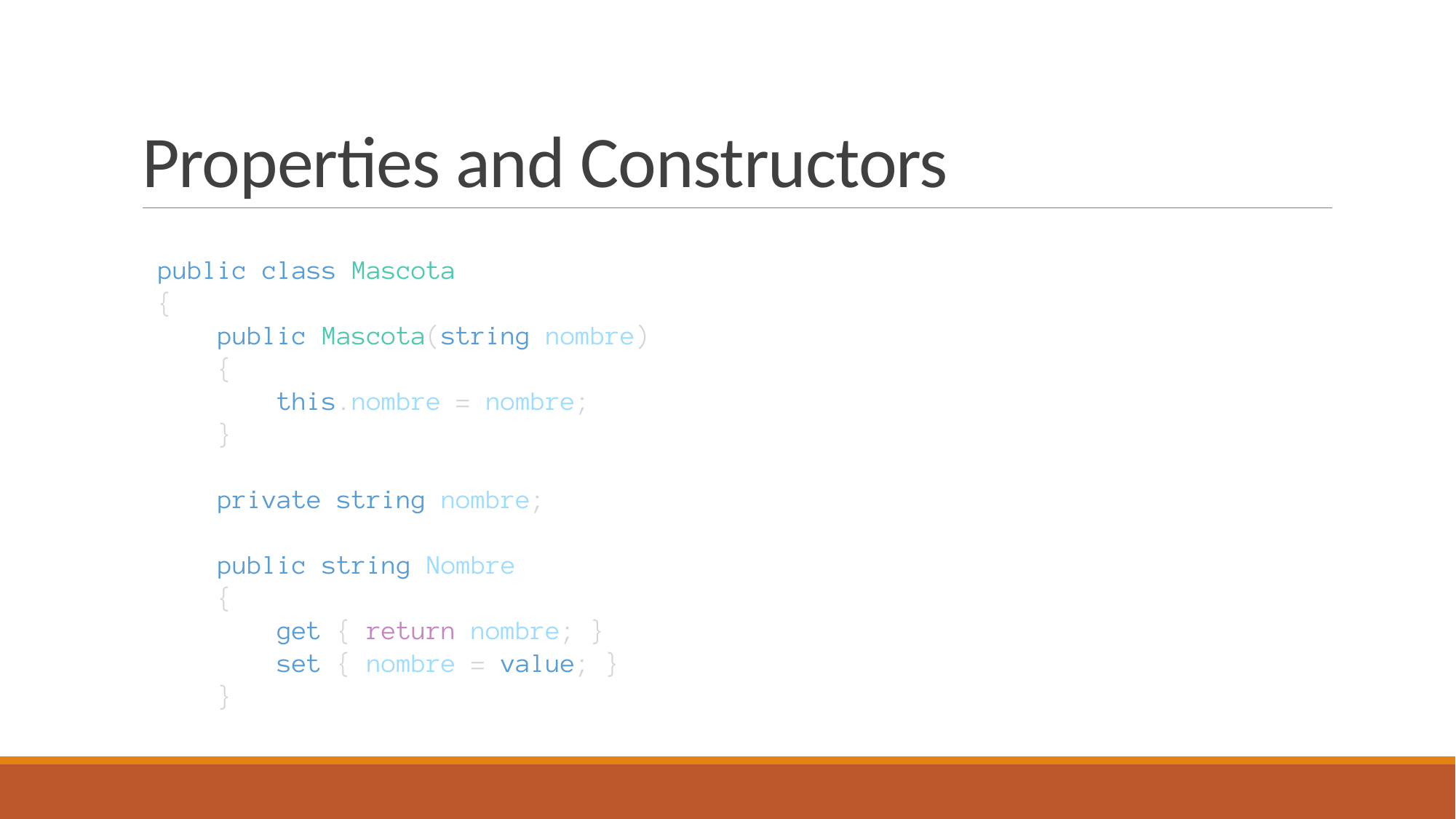

# Properties and Constructors
public class Mascota
{
    public Mascota(string nombre)
    {
        this.nombre = nombre;
    }
    private string nombre;
    public string Nombre
    {
        get { return nombre; }
        set { nombre = value; }
    }